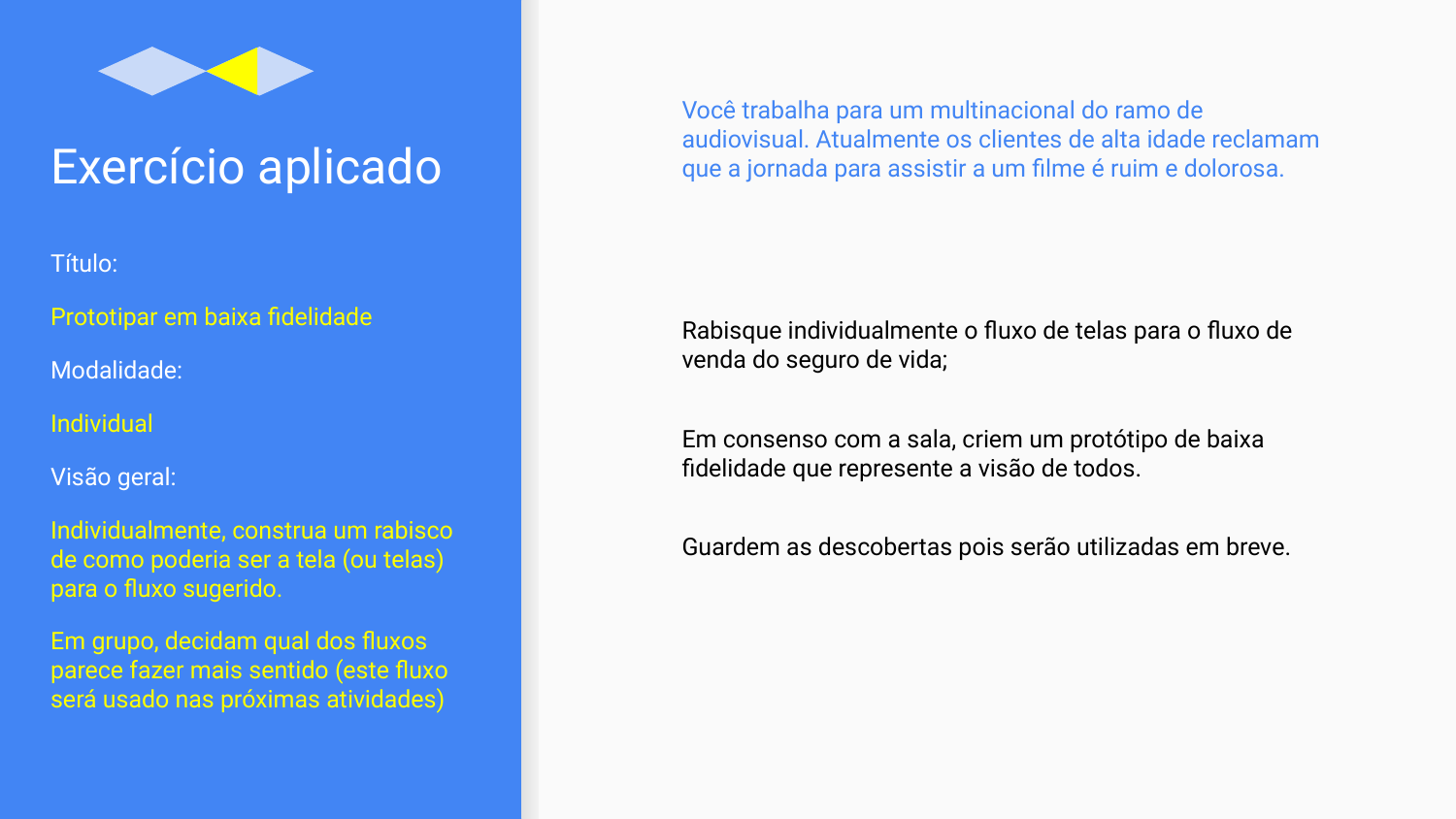

# Exercício aplicado
Você trabalha para um multinacional do ramo de audiovisual. Atualmente os clientes de alta idade reclamam que a jornada para assistir a um filme é ruim e dolorosa.
Título:
Prototipar em baixa fidelidade
Modalidade:
Individual
Visão geral:
Individualmente, construa um rabisco de como poderia ser a tela (ou telas) para o fluxo sugerido.
Em grupo, decidam qual dos fluxos parece fazer mais sentido (este fluxo será usado nas próximas atividades)
Rabisque individualmente o fluxo de telas para o fluxo de venda do seguro de vida;
Em consenso com a sala, criem um protótipo de baixa fidelidade que represente a visão de todos.
Guardem as descobertas pois serão utilizadas em breve.